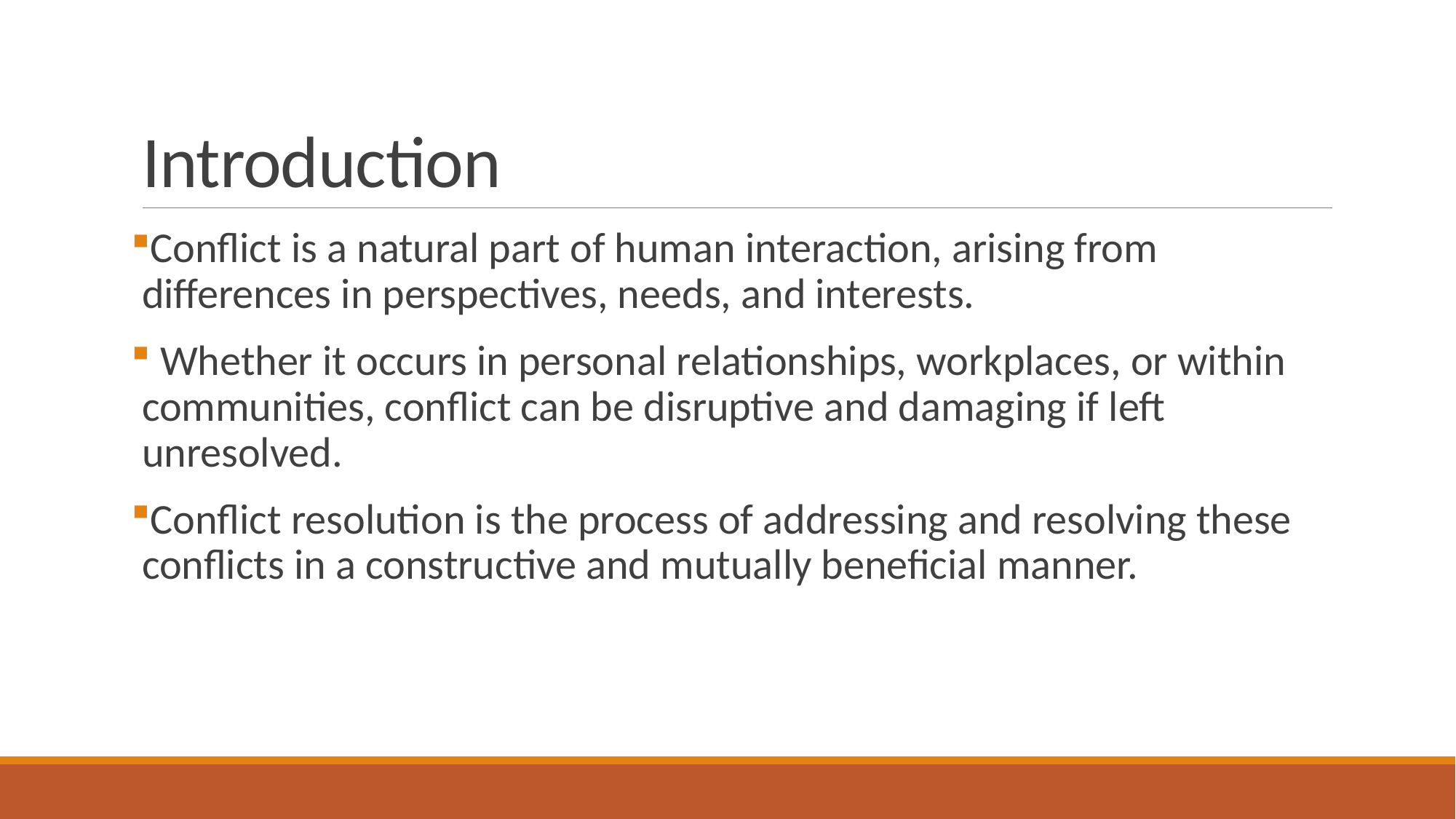

# Introduction
Conflict is a natural part of human interaction, arising from differences in perspectives, needs, and interests.
 Whether it occurs in personal relationships, workplaces, or within communities, conflict can be disruptive and damaging if left unresolved.
Conflict resolution is the process of addressing and resolving these conflicts in a constructive and mutually beneficial manner.